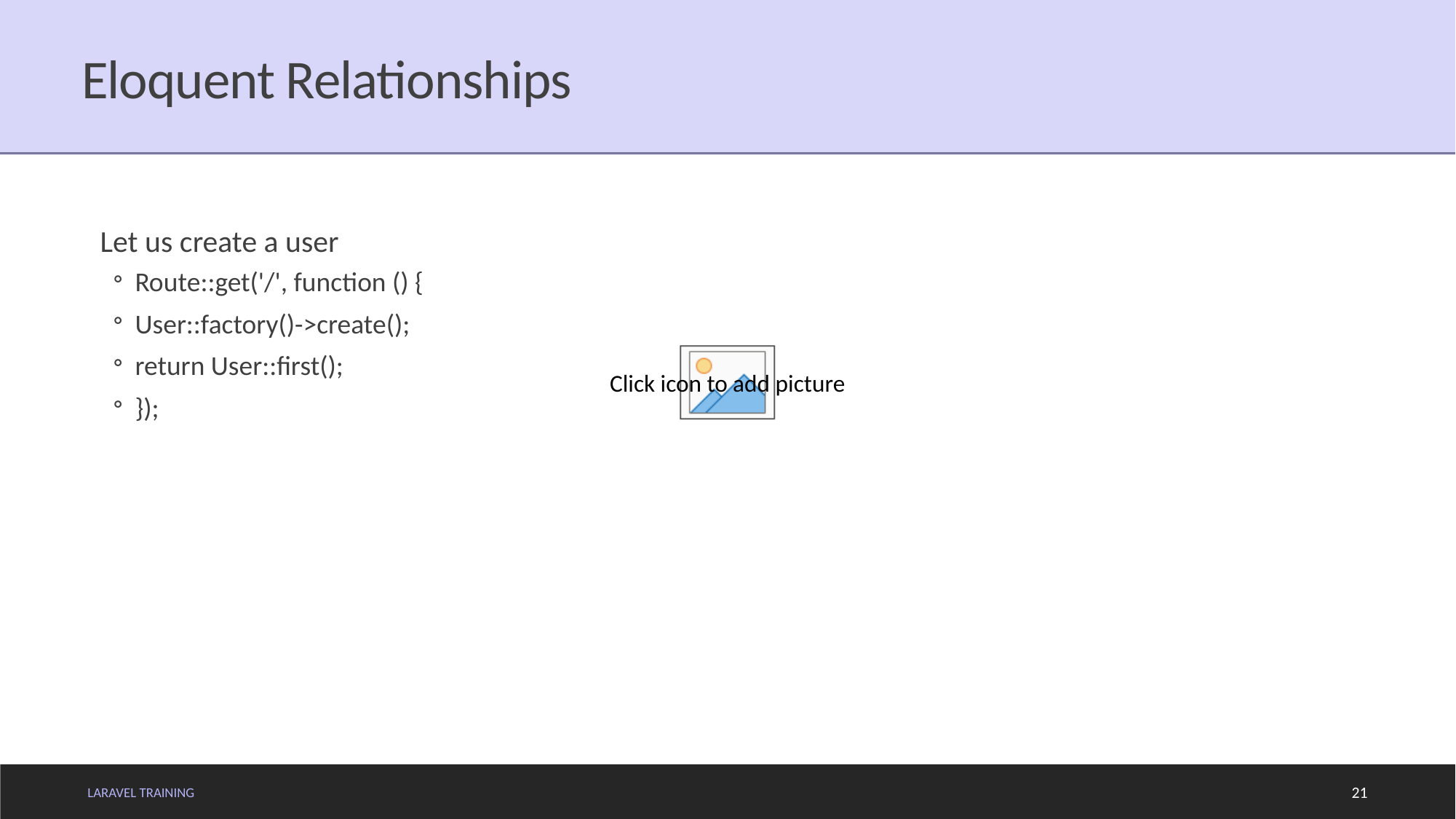

# Eloquent Relationships
Let us create a user
Route::get('/', function () {
User::factory()->create();
return User::first();
});

LARAVEL TRAINING
21